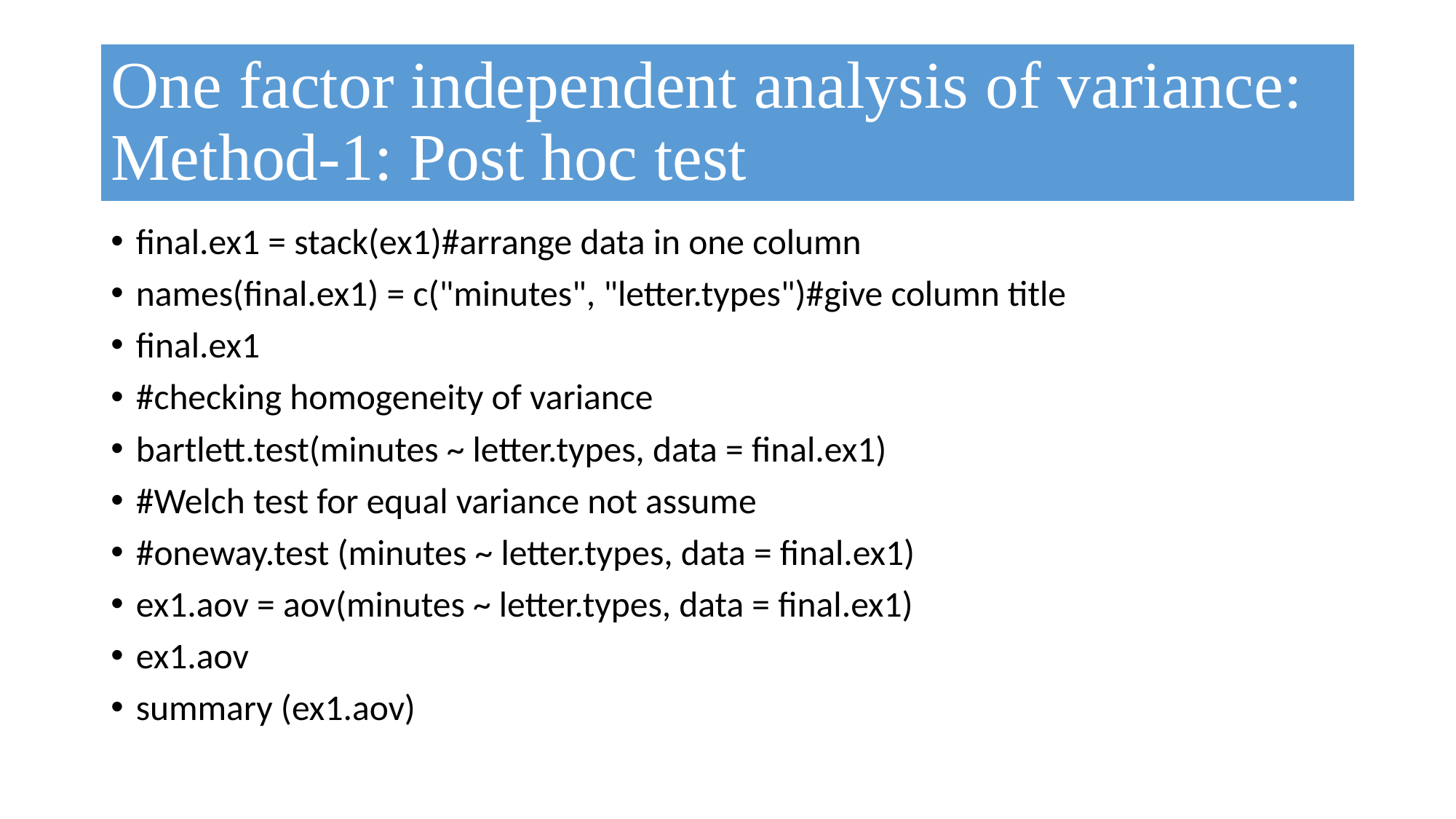

# One factor independent analysis of variance: Method-1: Post hoc test
final.ex1 = stack(ex1)#arrange data in one column
names(final.ex1) = c("minutes", "letter.types")#give column title
final.ex1
#checking homogeneity of variance
bartlett.test(minutes ~ letter.types, data = final.ex1)
#Welch test for equal variance not assume
#oneway.test (minutes ~ letter.types, data = final.ex1)
ex1.aov = aov(minutes ~ letter.types, data = final.ex1)
ex1.aov
summary (ex1.aov)